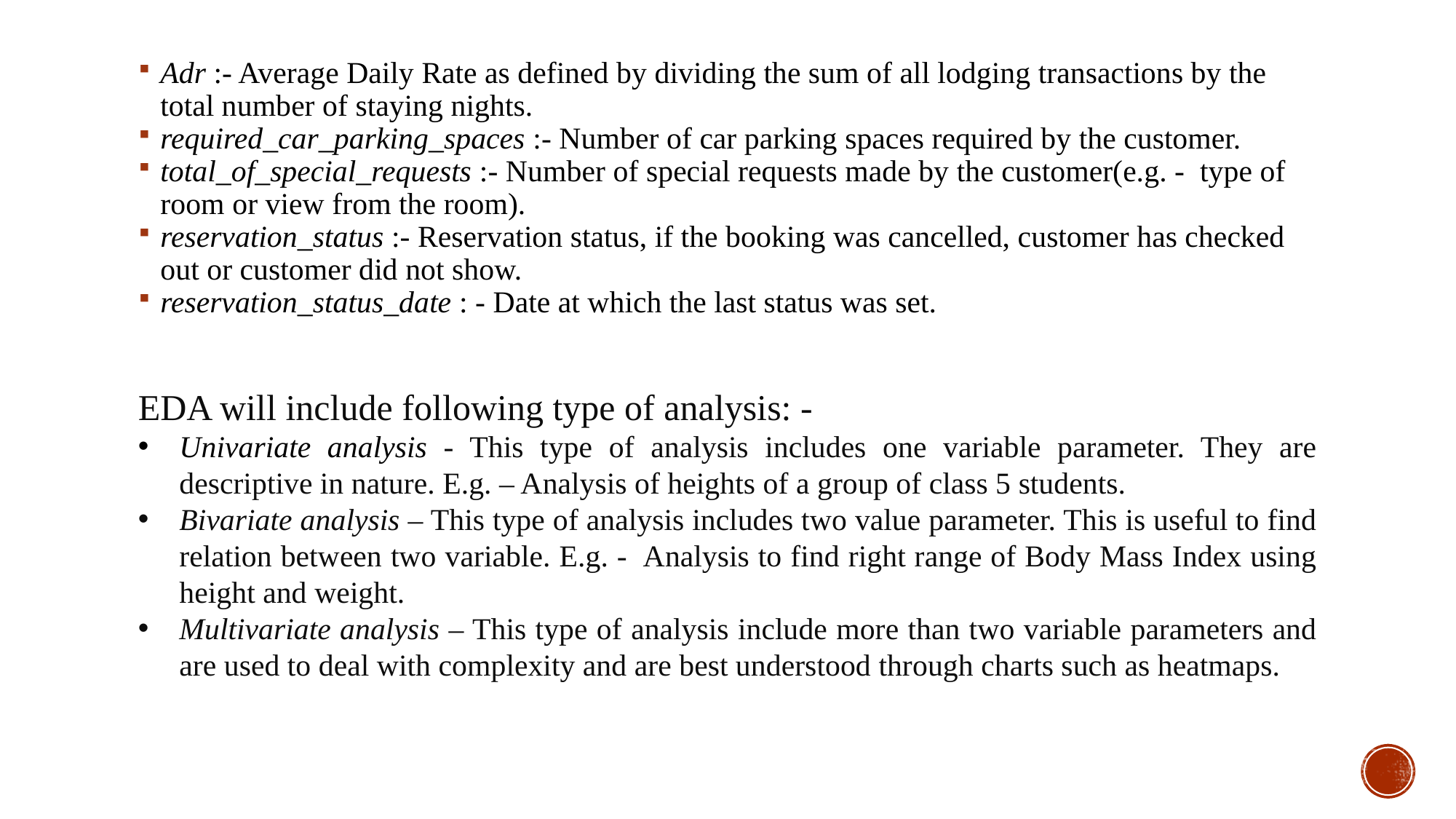

Adr :- Average Daily Rate as defined by dividing the sum of all lodging transactions by the total number of staying nights.
required_car_parking_spaces :- Number of car parking spaces required by the customer.
total_of_special_requests :- Number of special requests made by the customer(e.g. -  type of room or view from the room).
reservation_status :- Reservation status, if the booking was cancelled, customer has checked out or customer did not show.
reservation_status_date : - Date at which the last status was set.

EDA will include following type of analysis: -
Univariate analysis - This type of analysis includes one variable parameter. They are descriptive in nature. E.g. – Analysis of heights of a group of class 5 students.
Bivariate analysis – This type of analysis includes two value parameter. This is useful to find relation between two variable. E.g. -  Analysis to find right range of Body Mass Index using height and weight.
Multivariate analysis – This type of analysis include more than two variable parameters and are used to deal with complexity and are best understood through charts such as heatmaps.